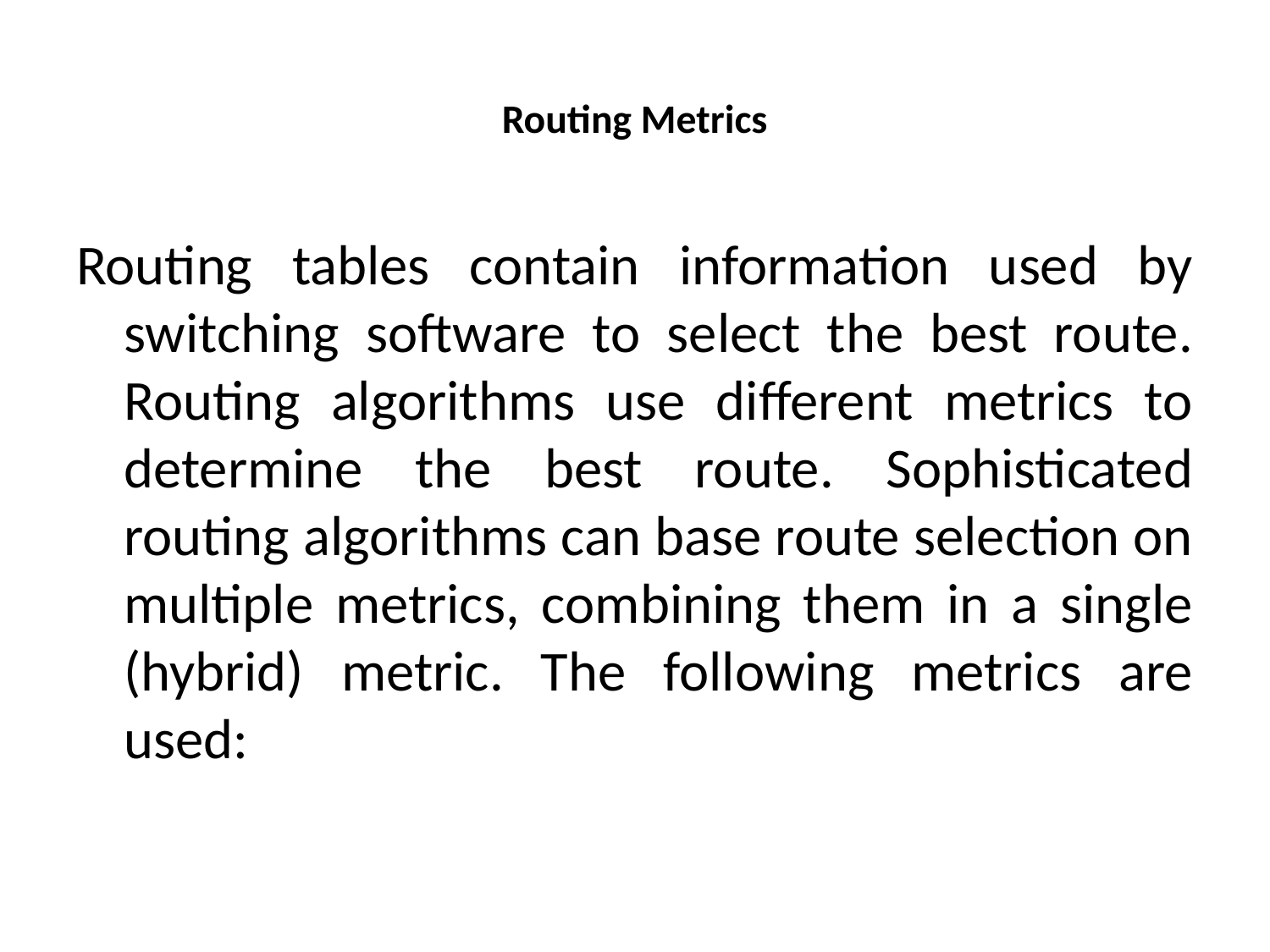

# Routing Metrics
Routing tables contain information used by switching software to select the best route. Routing algorithms use different metrics to determine the best route. Sophisticated routing algorithms can base route selection on multiple metrics, combining them in a single (hybrid) metric. The following metrics are used: